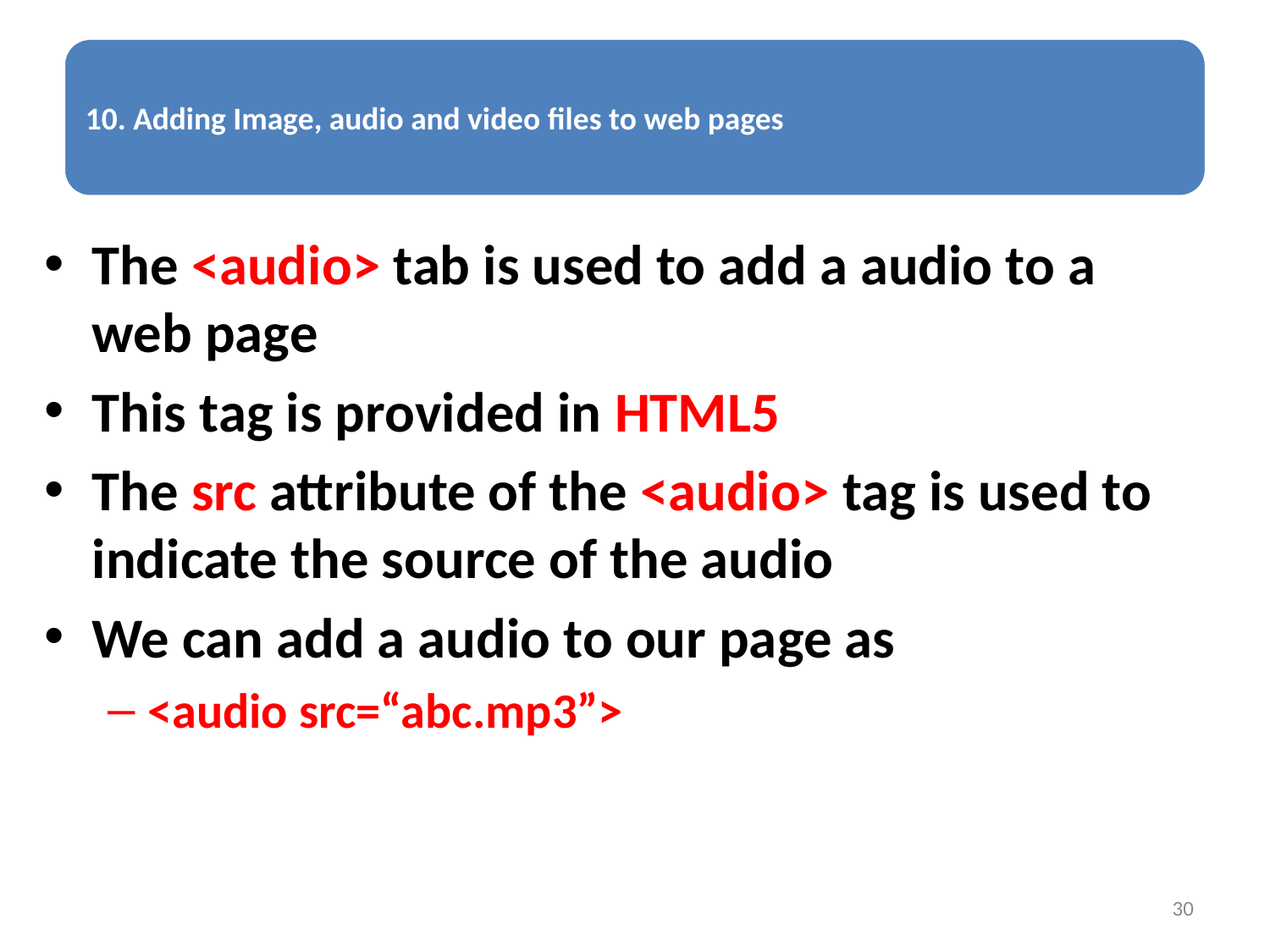

10. Adding Image, audio and video files to web pages
The <audio> tab is used to add a audio to a web page
This tag is provided in HTML5
The src attribute of the <audio> tag is used to indicate the source of the audio
We can add a audio to our page as
<audio src=“abc.mp3”>

30